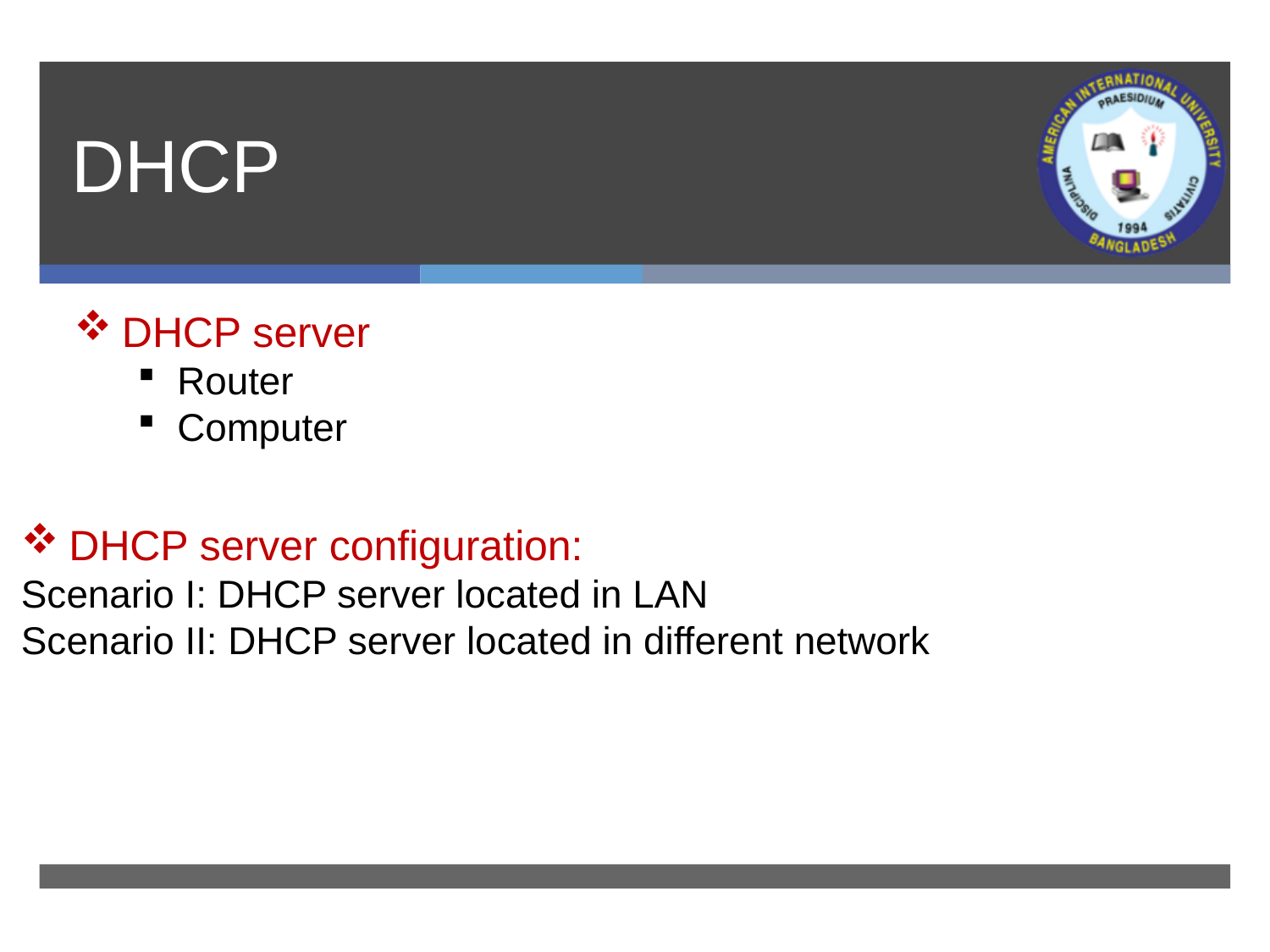

# DHCP

DHCP server
Router
Computer
DHCP server configuration:
Scenario I: DHCP server located in LAN
Scenario II: DHCP server located in different network